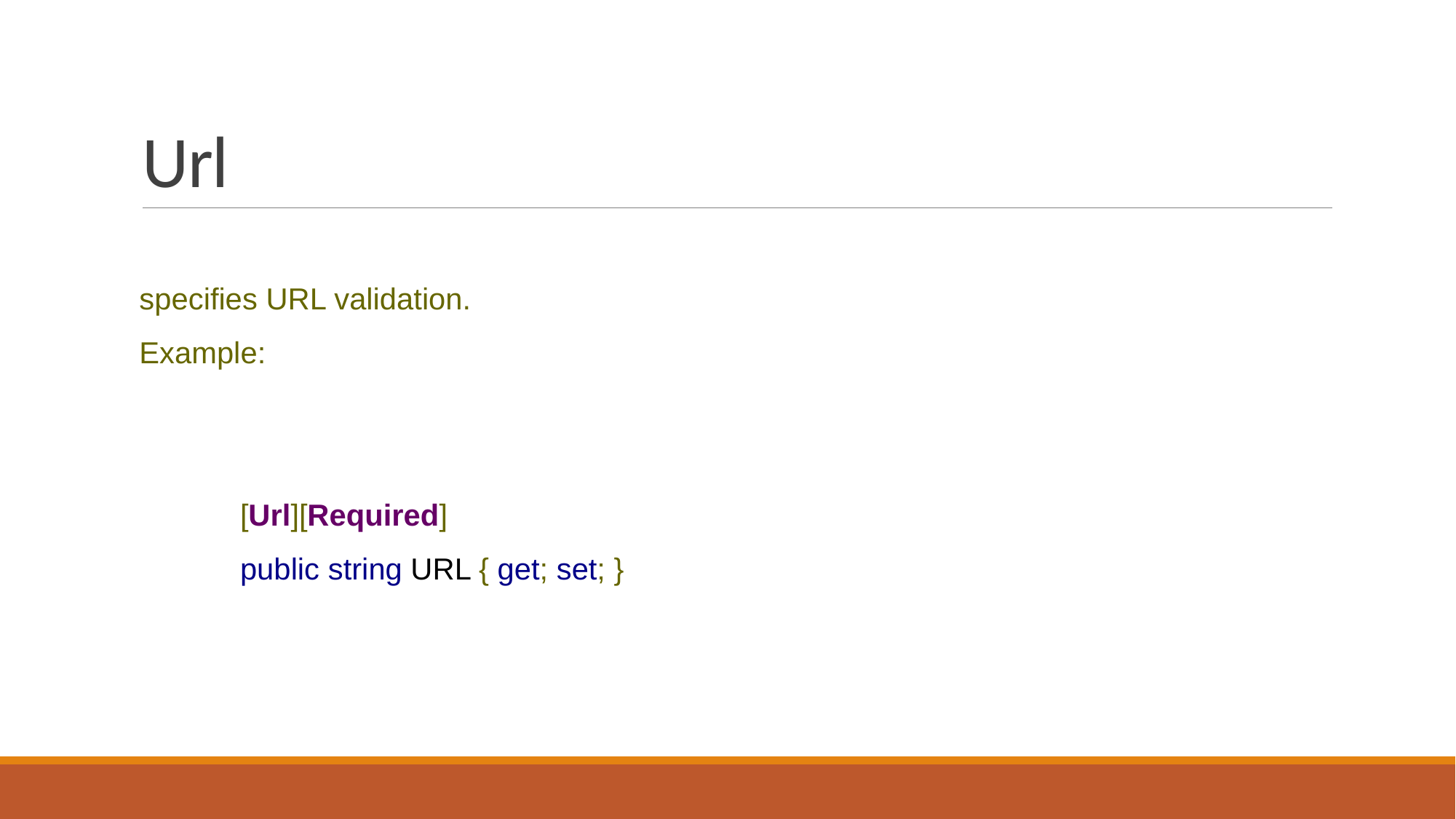

# Url

 specifies URL validation.
 Example:

	[Url][Required]
	public string URL { get; set; }